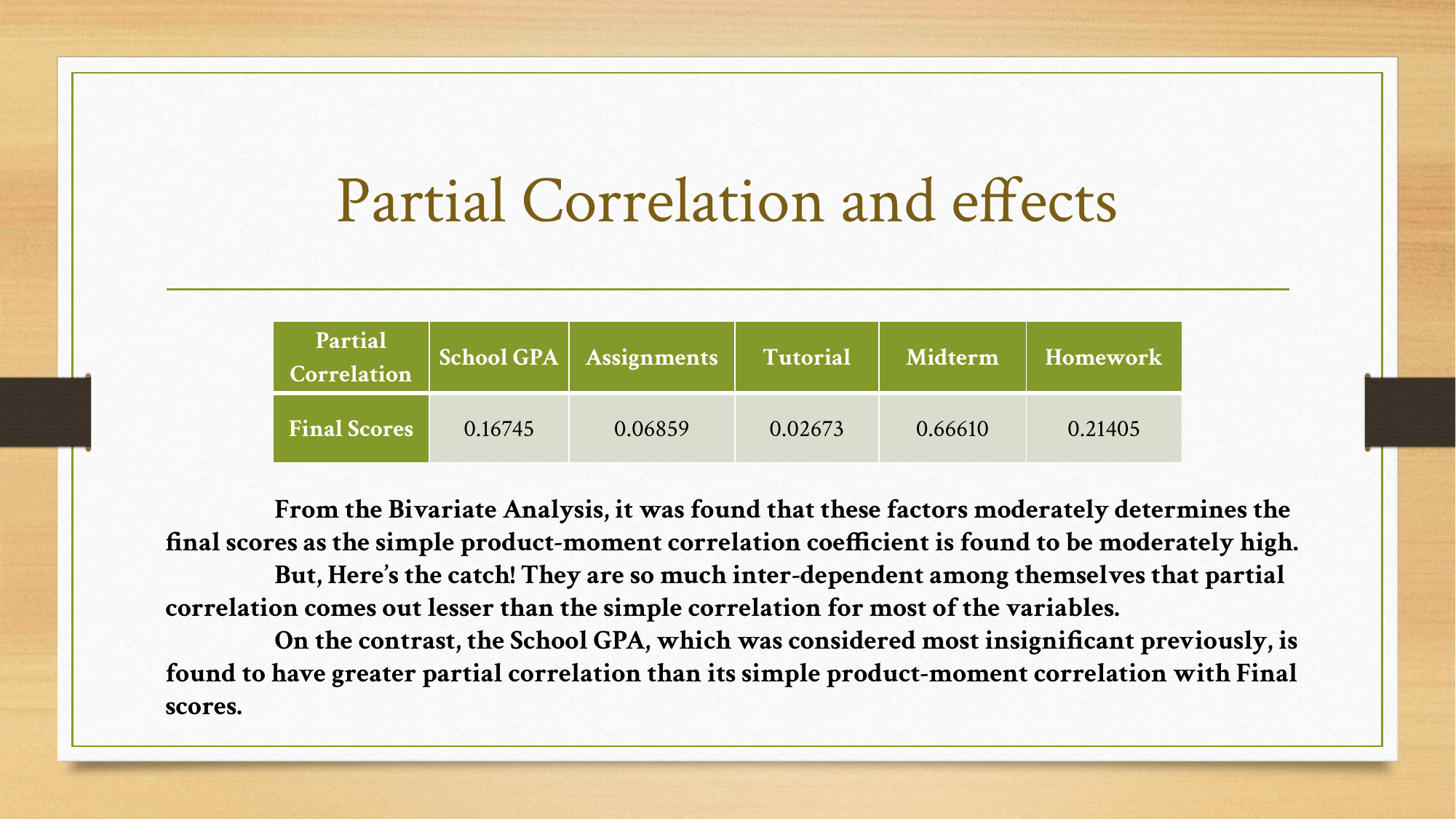

# Partial Correlation and effects
| Partial Correlation | School GPA | Assignments | Tutorial | Midterm | Homework |
| --- | --- | --- | --- | --- | --- |
| Final Scores | 0.16745 | 0.06859 | 0.02673 | 0.66610 | 0.21405 |
	From the Bivariate Analysis, it was found that these factors moderately determines the final scores as the simple product-moment correlation coefficient is found to be moderately high.
	But, Here’s the catch! They are so much inter-dependent among themselves that partial correlation comes out lesser than the simple correlation for most of the variables.
	On the contrast, the School GPA, which was considered most insignificant previously, is found to have greater partial correlation than its simple product-moment correlation with Final scores.